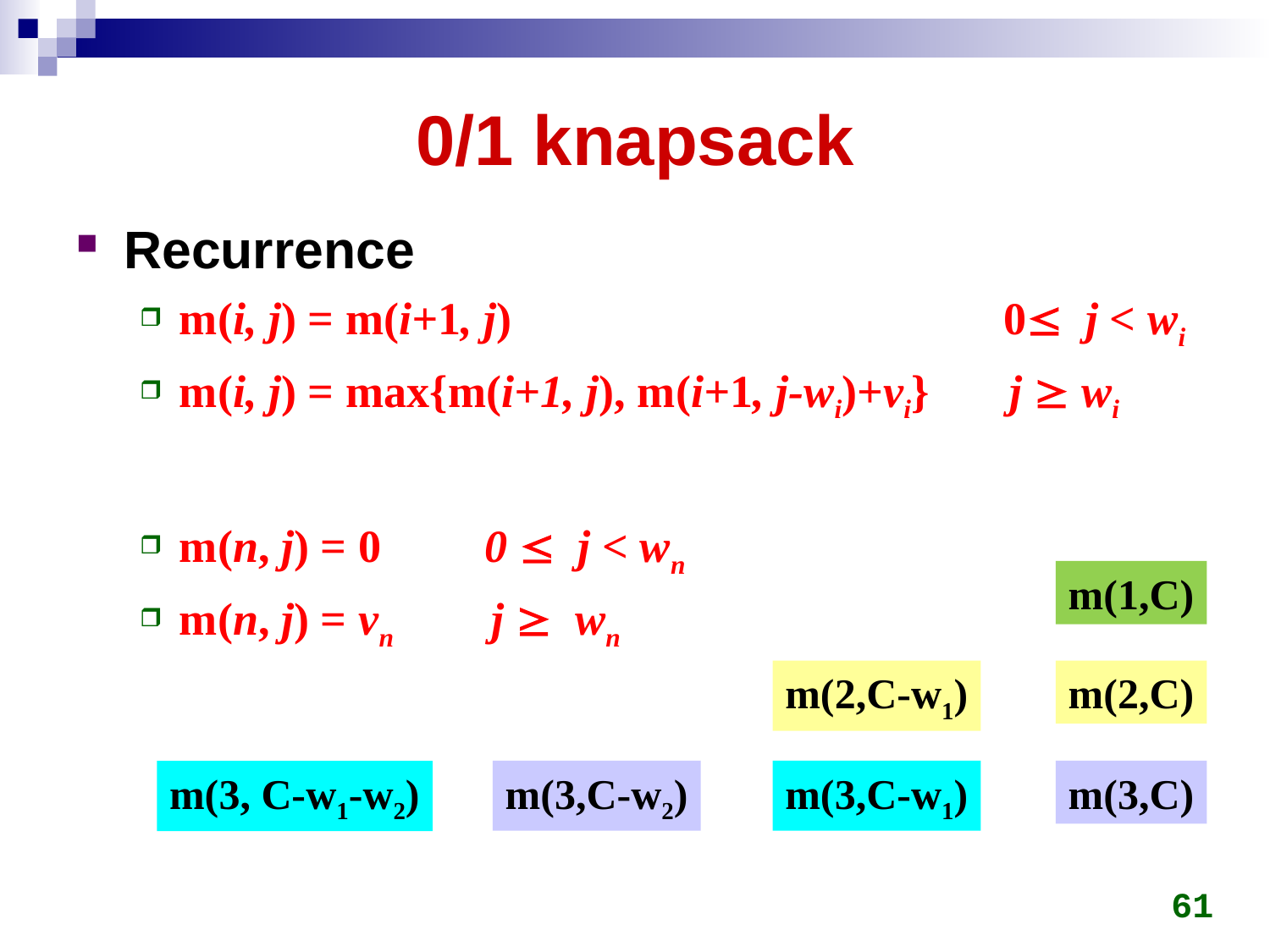

# 0/1 knapsack
Recurrence
m(i, j) = m(i+1, j)                                           0≤  j < wi
m(i, j) = max{m(i+1, j), m(i+1, j-wi)+vi}       j ≥ wi

m(n, j) = 0         0 ≤  j < wn
m(n, j) = vn         j ≥  wn

m(1,C)
m(2,C-w1)
m(2,C)
m(3,C-w2)
m(3,C-w1)
m(3,C)
m(3, C-w1-w2)
61